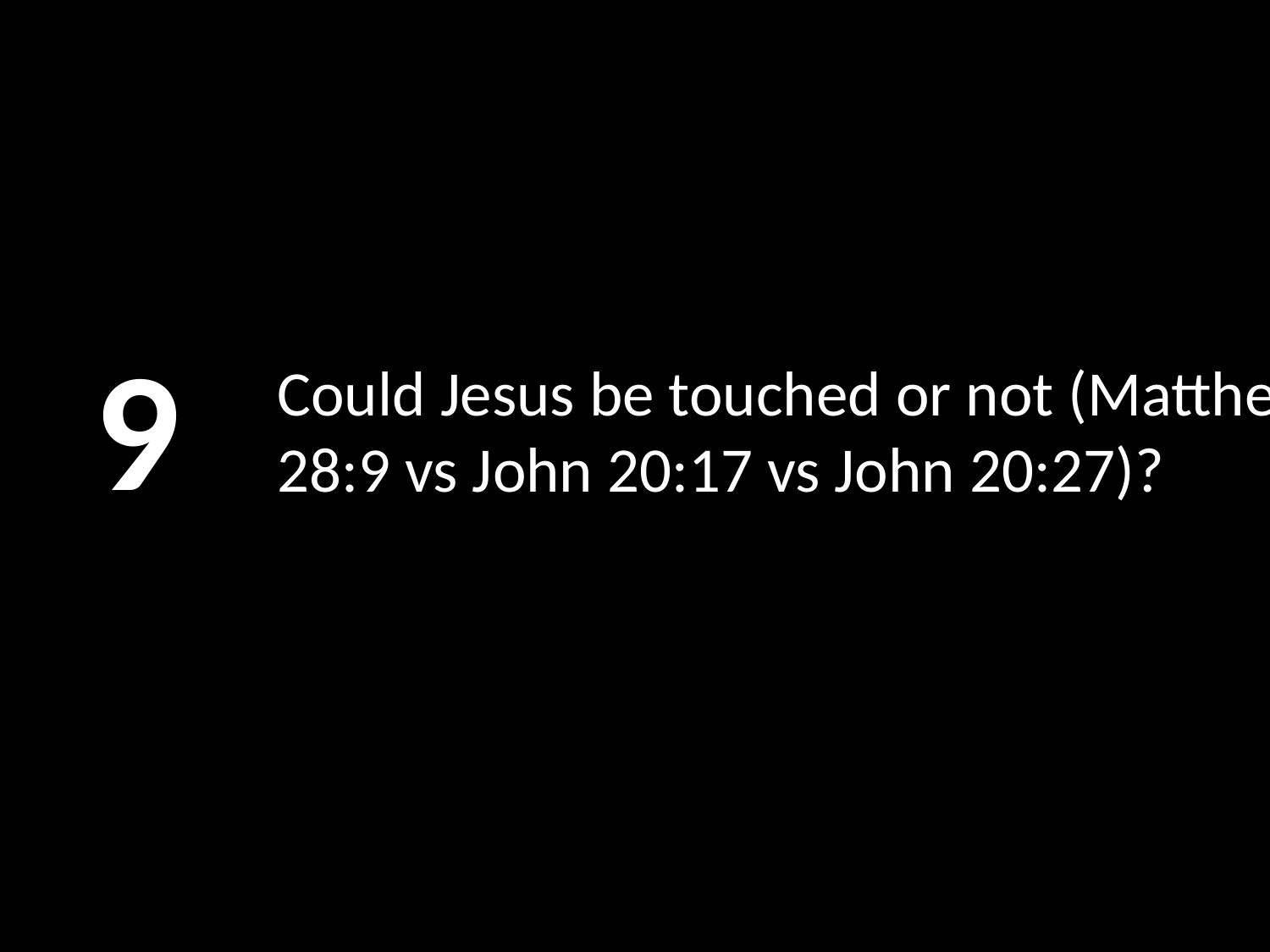

9
# Could Jesus be touched or not (Matthew 28:9 vs John 20:17 vs John 20:27)?